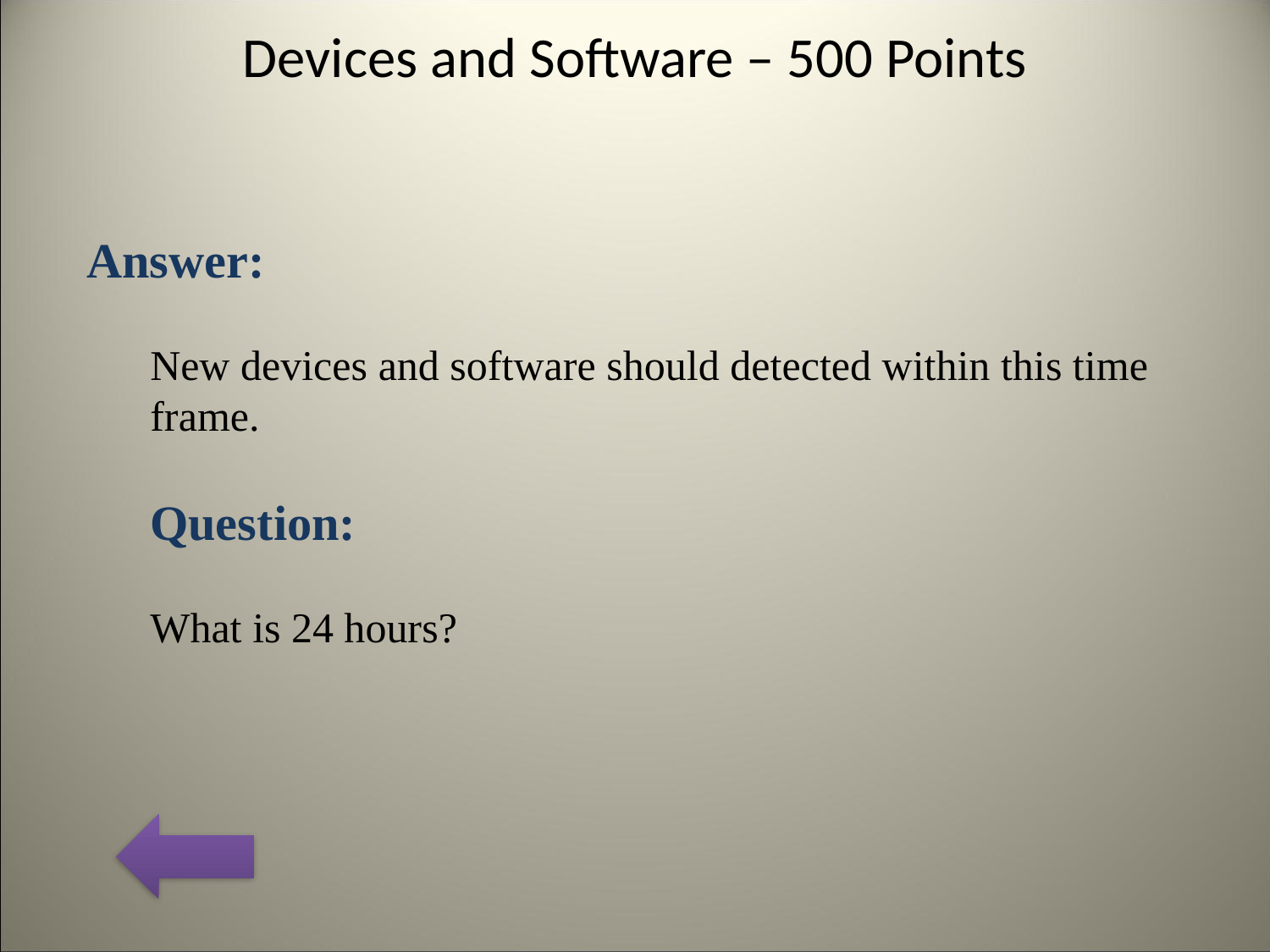

# Devices and Software – 500 Points
Answer:

New devices and software should detected within this time frame.

Question:

What is 24 hours?